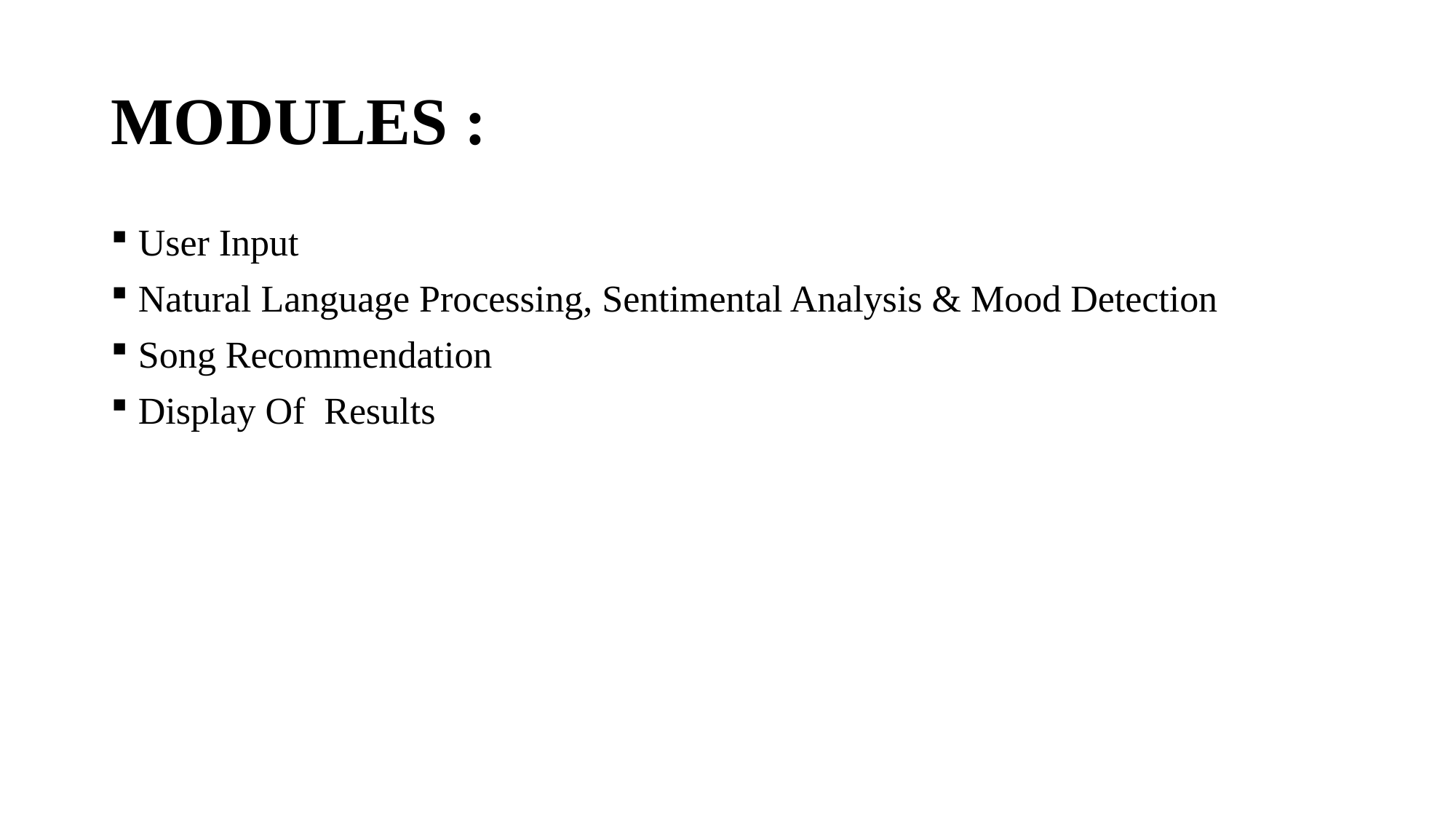

# MODULES :
User Input
Natural Language Processing, Sentimental Analysis & Mood Detection
Song Recommendation
Display Of  Results